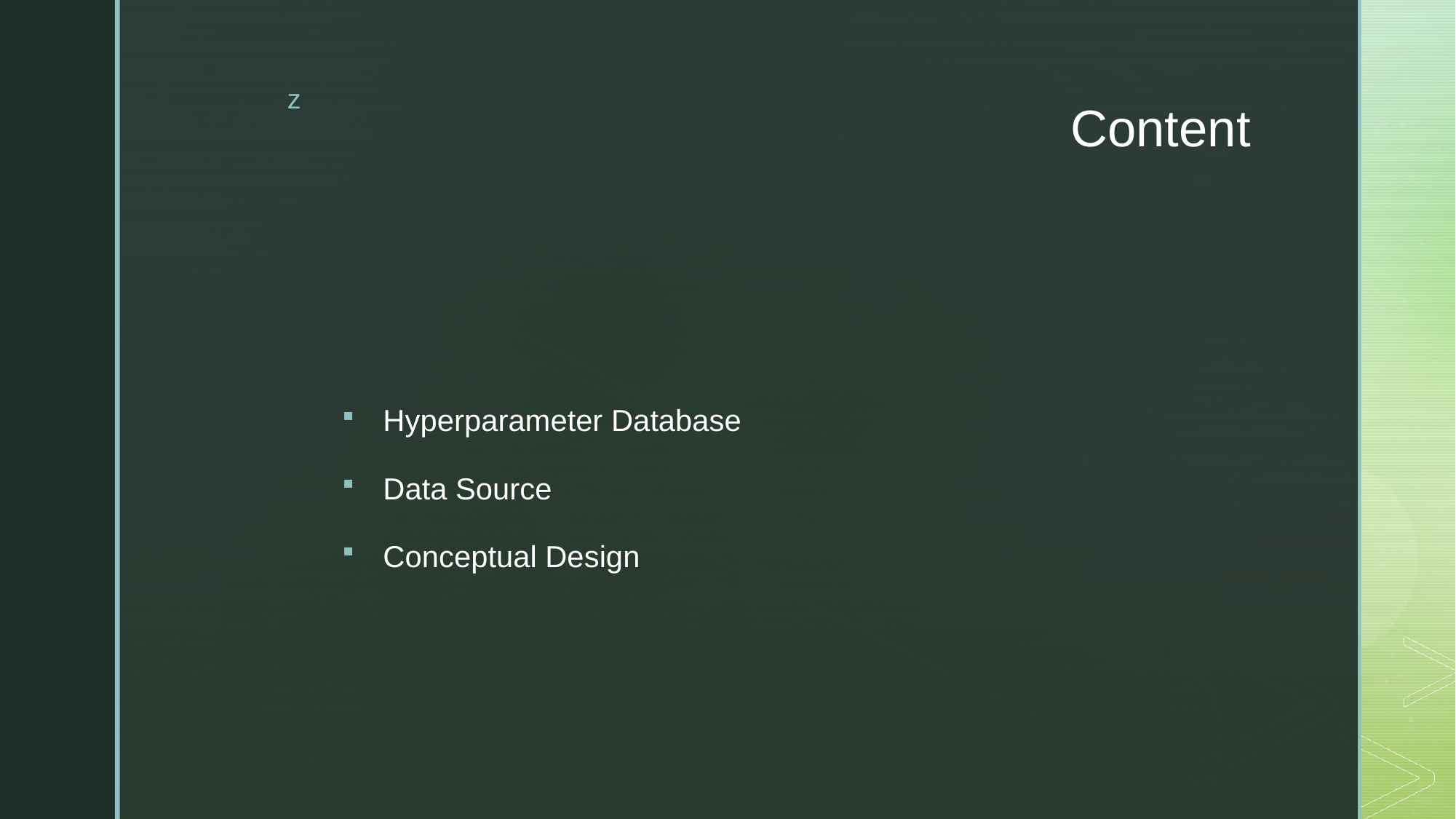

# Content
Hyperparameter Database
Data Source
Conceptual Design